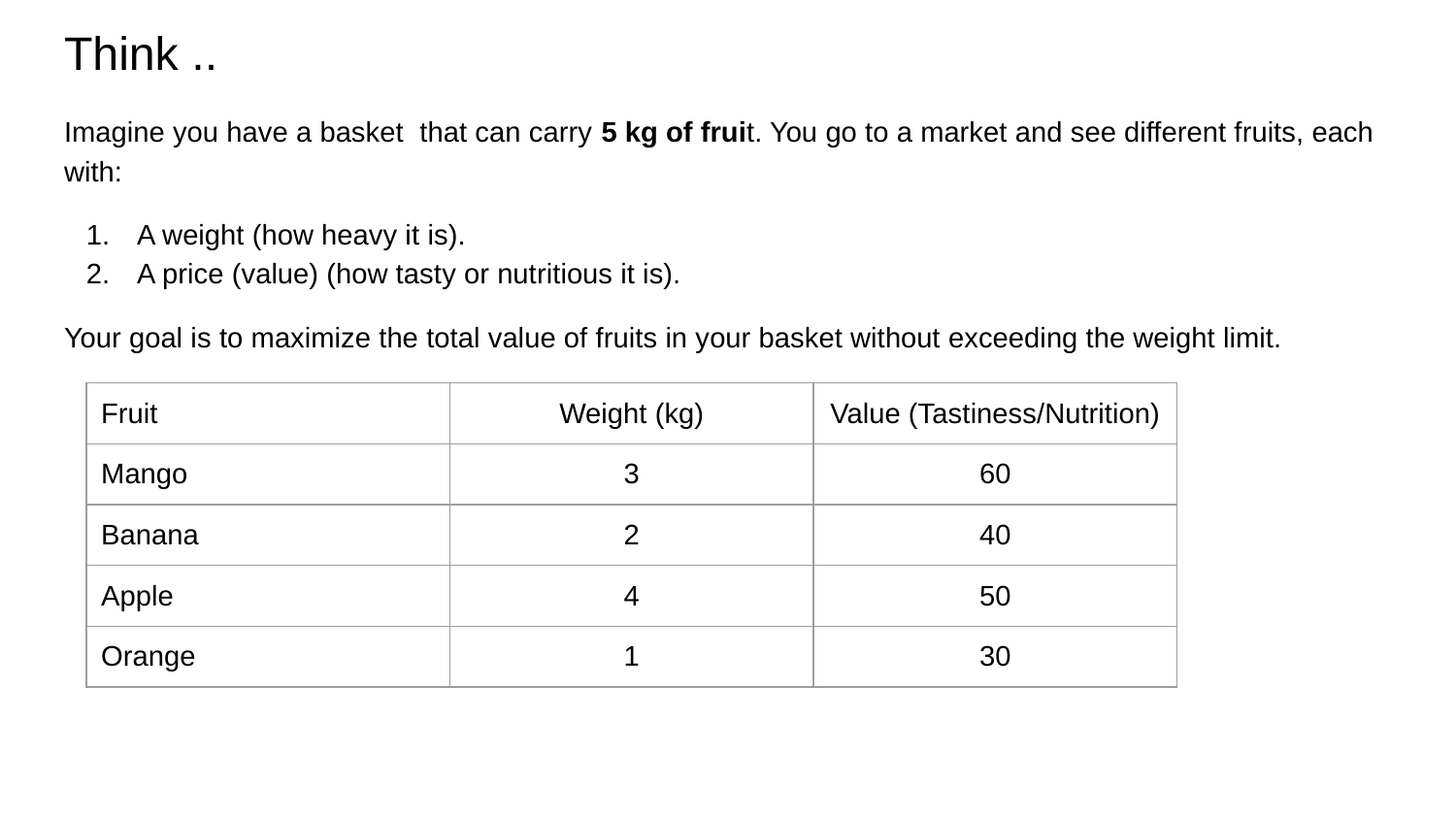

# Think ..
Imagine you have a basket  that can carry 5 kg of fruit. You go to a market and see different fruits, each with:
A weight (how heavy it is).
A price (value) (how tasty or nutritious it is).
Your goal is to maximize the total value of fruits in your basket without exceeding the weight limit.

| Fruit | Weight (kg) | Value (Tastiness/Nutrition) |
| --- | --- | --- |
| Mango | 3 | 60 |
| Banana | 2 | 40 |
| Apple | 4 | 50 |
| Orange | 1 | 30 |